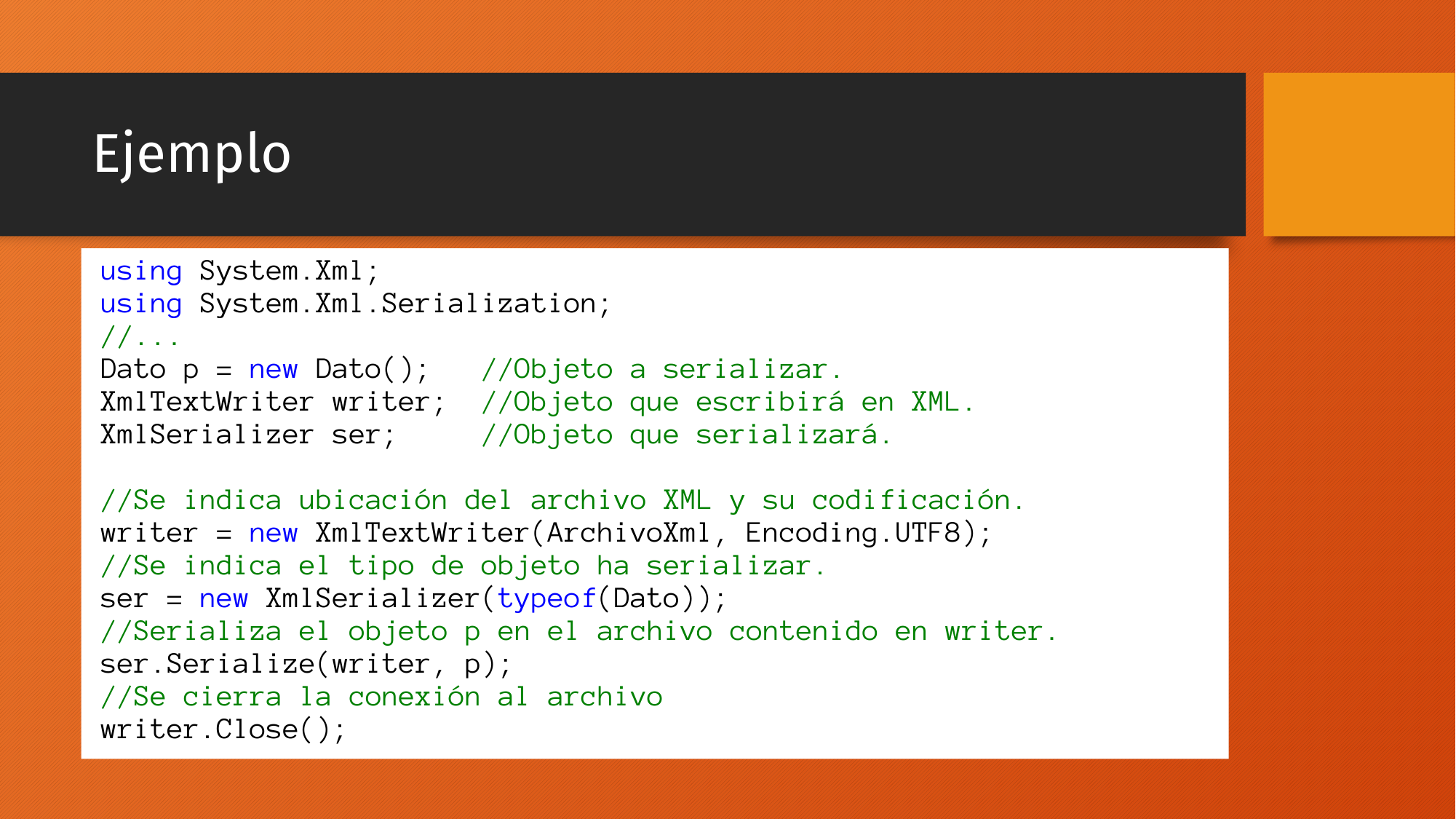

# Ejemplo
using System.Xml;
using System.Xml.Serialization;
//...
Dato p = new Dato();   //Objeto a serializar.
XmlTextWriter writer;  //Objeto que escribirá en XML.
XmlSerializer ser;     //Objeto que serializará.

//Se indica ubicación del archivo XML y su codificación.
writer = new XmlTextWriter(ArchivoXml, Encoding.UTF8);
//Se indica el tipo de objeto ha serializar.
ser = new XmlSerializer(typeof(Dato));
//Serializa el objeto p en el archivo contenido en writer.
ser.Serialize(writer, p);
//Se cierra la conexión al archivo
writer.Close();